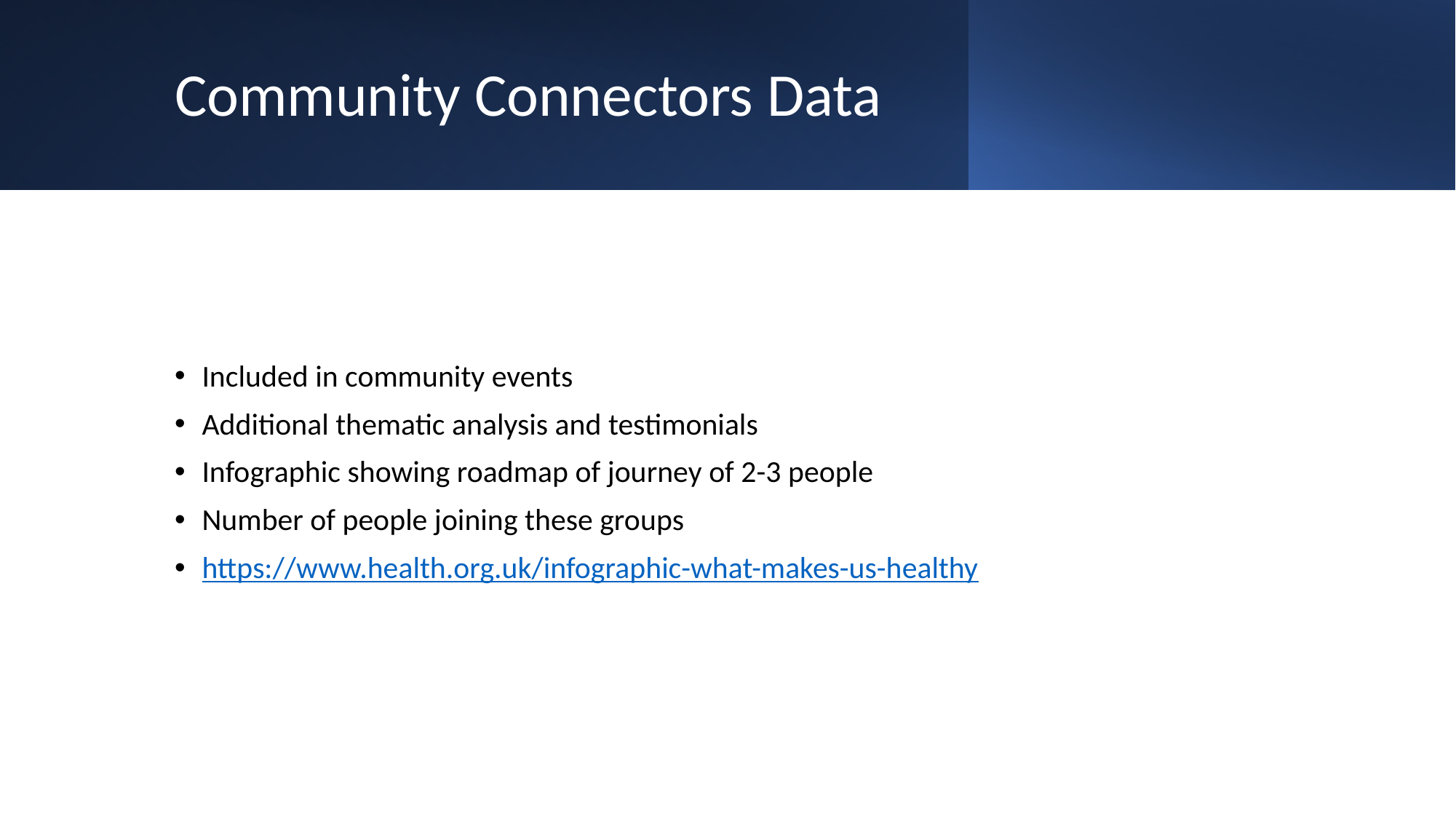

# Community Connectors Data
Included in community events
Additional thematic analysis and testimonials
Infographic showing roadmap of journey of 2-3 people
Number of people joining these groups
https://www.health.org.uk/infographic-what-makes-us-healthy